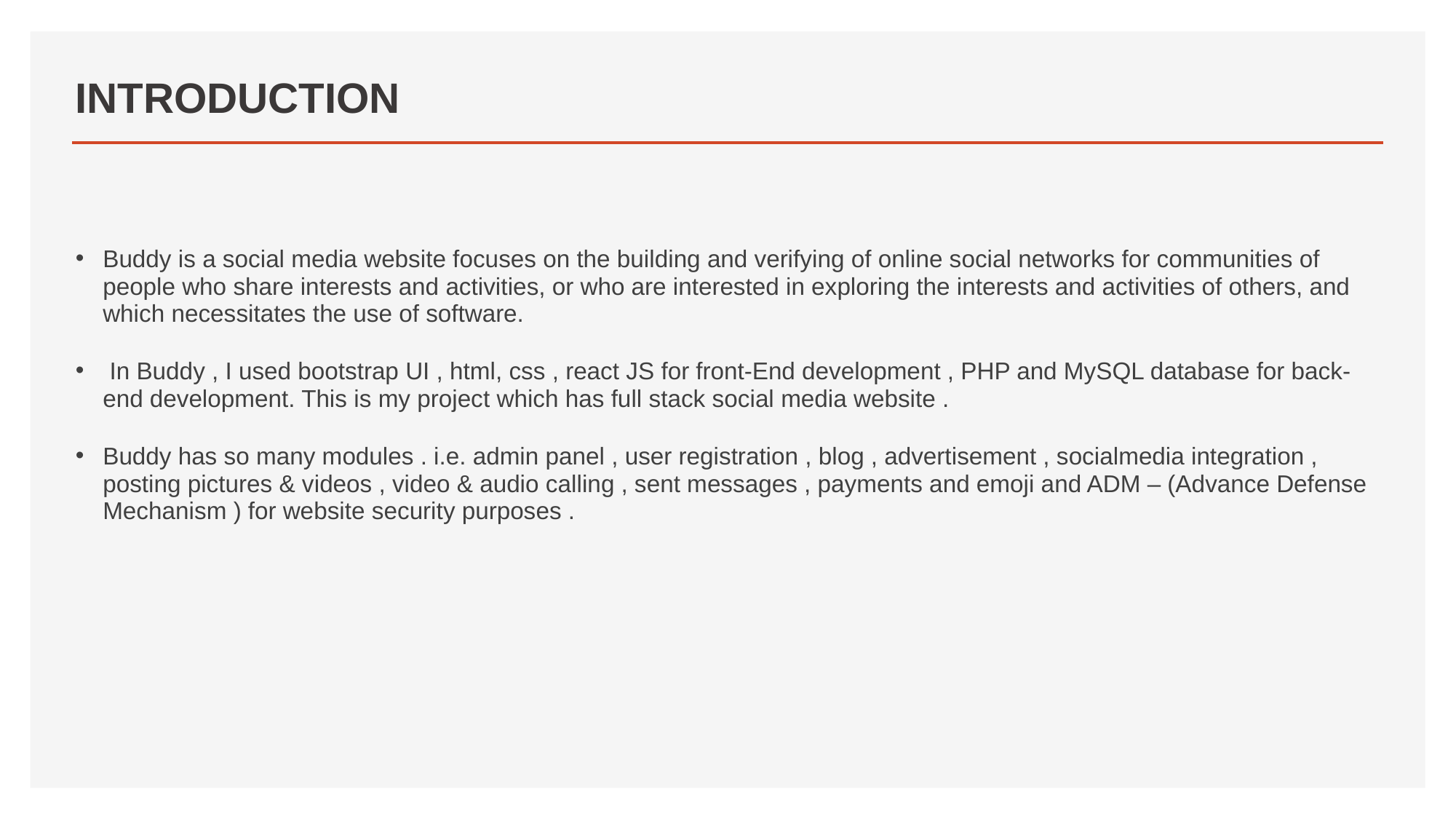

# INTRODUCTION

Buddy is a social media website focuses on the building and verifying of online social networks for communities of people who share interests and activities, or who are interested in exploring the interests and activities of others, and which necessitates the use of software.
 In Buddy , I used bootstrap UI , html, css , react JS for front-End development , PHP and MySQL database for back-end development. This is my project which has full stack social media website .
Buddy has so many modules . i.e. admin panel , user registration , blog , advertisement , socialmedia integration , posting pictures & videos , video & audio calling , sent messages , payments and emoji and ADM – (Advance Defense Mechanism ) for website security purposes .